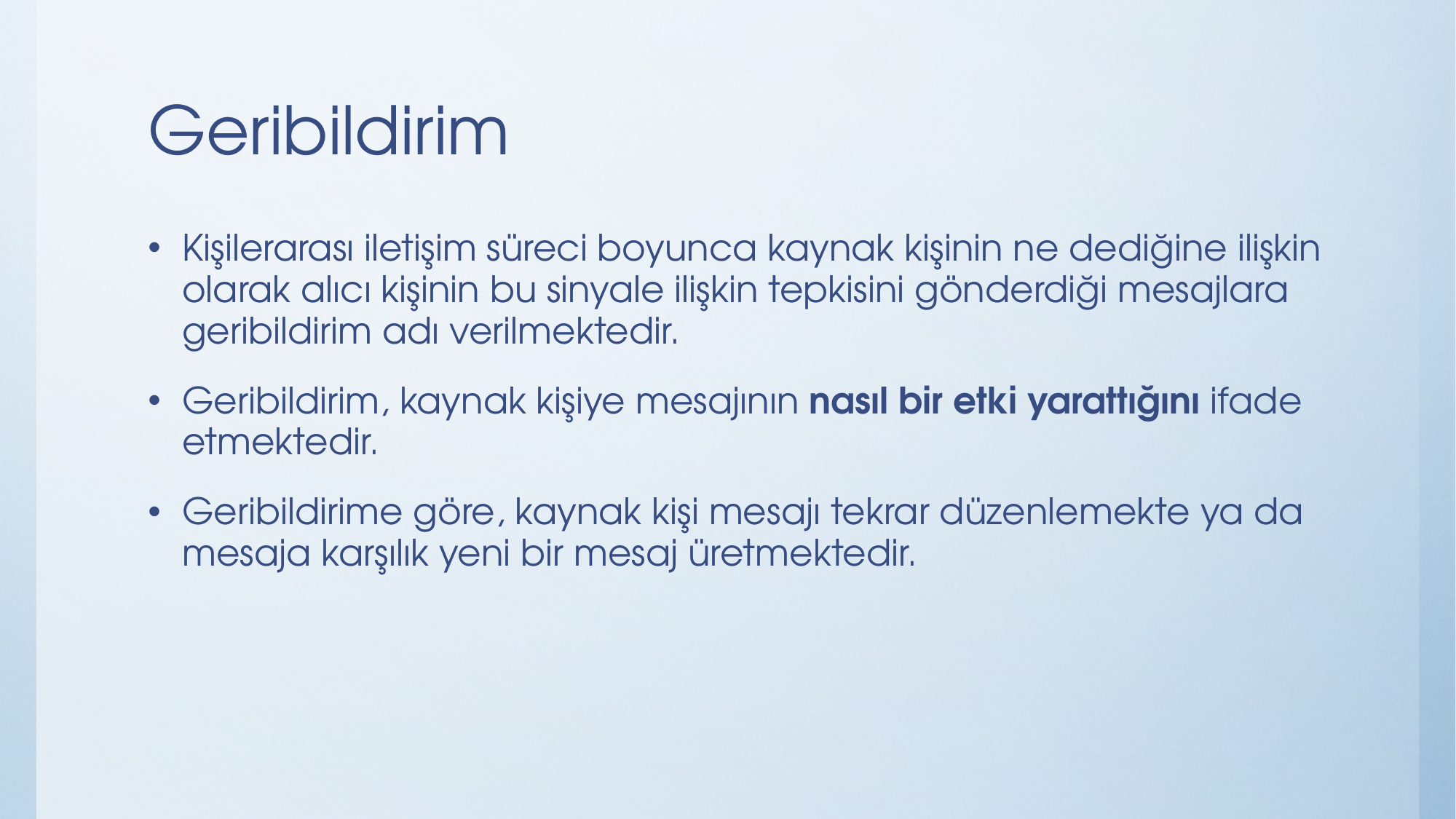

# Geribildirim
Kişilerarası iletişim süreci boyunca kaynak kişinin ne dediğine ilişkin olarak alıcı kişinin bu sinyale ilişkin tepkisini gönderdiği mesajlara geribildirim adı verilmektedir.
Geribildirim, kaynak kişiye mesajının nasıl bir etki yarattığını ifade etmektedir.
Geribildirime göre, kaynak kişi mesajı tekrar düzenlemekte ya da mesaja karşılık yeni bir mesaj üretmektedir.